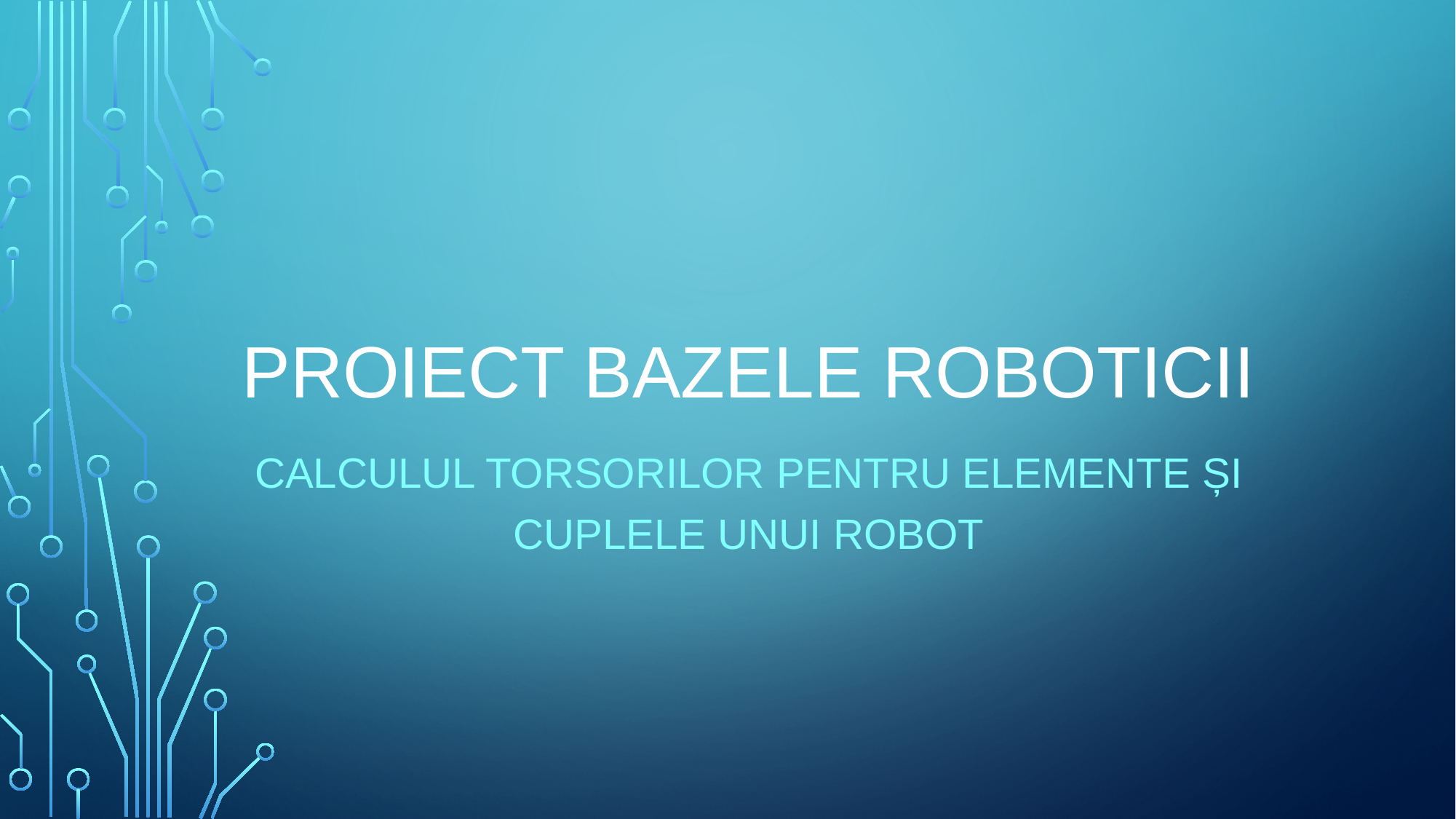

# Proiect Bazele Roboticii
Calculul torsorilor pentru elemente și cuplele unui robot